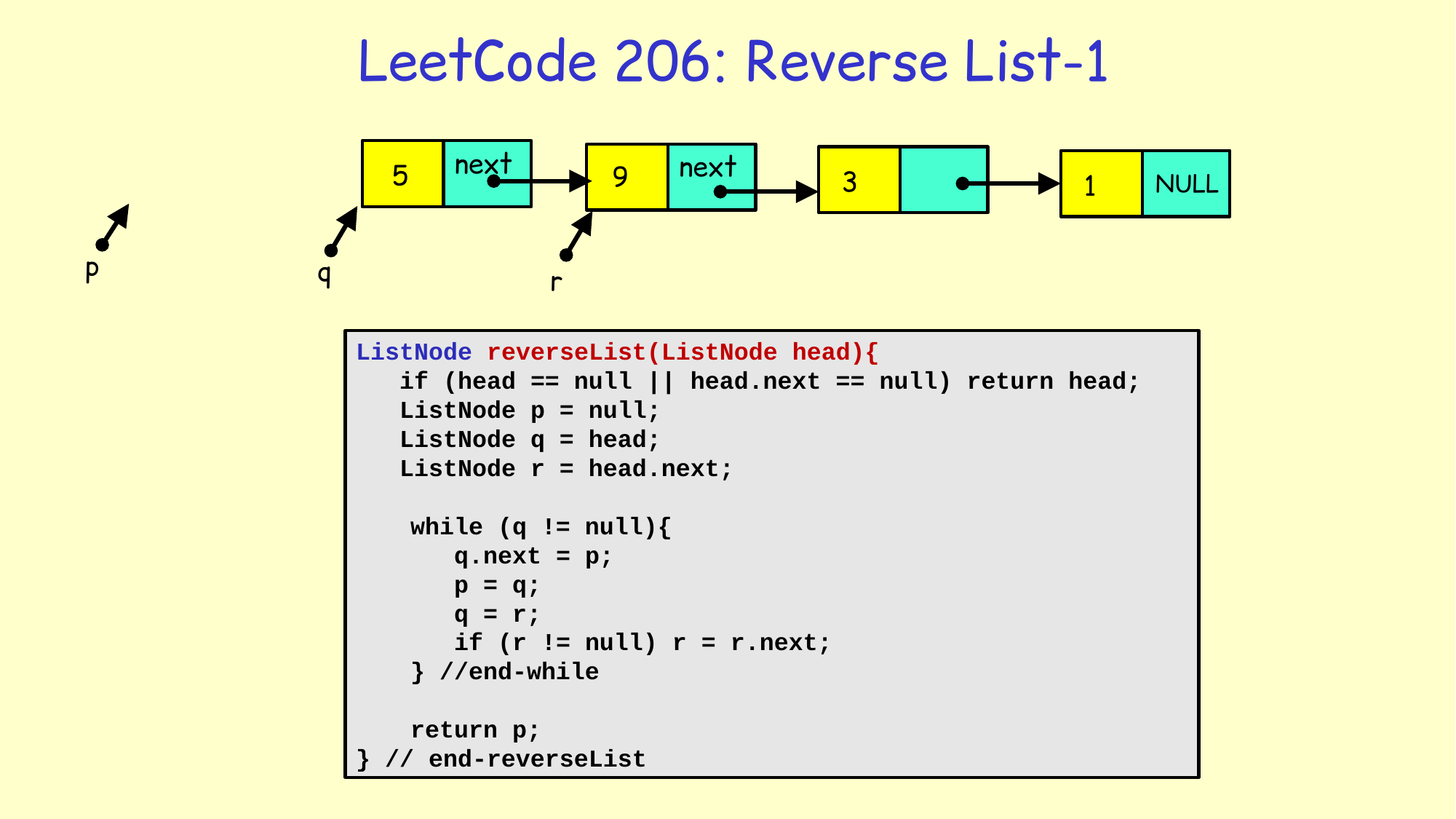

# LeetCode 206: Reverse List-1

next

next

5
9
3
1
NULL
p
q
r
ListNode reverseList(ListNode head){
   if (head == null || head.next == null) return head;
   ListNode p = null;
   ListNode q = head;
   ListNode r = head.next;

while (q != null){
   q.next = p;
   p = q;
   q = r;
   if (r != null) r = r.next;
} //end-while

return p;
} // end-reverseList